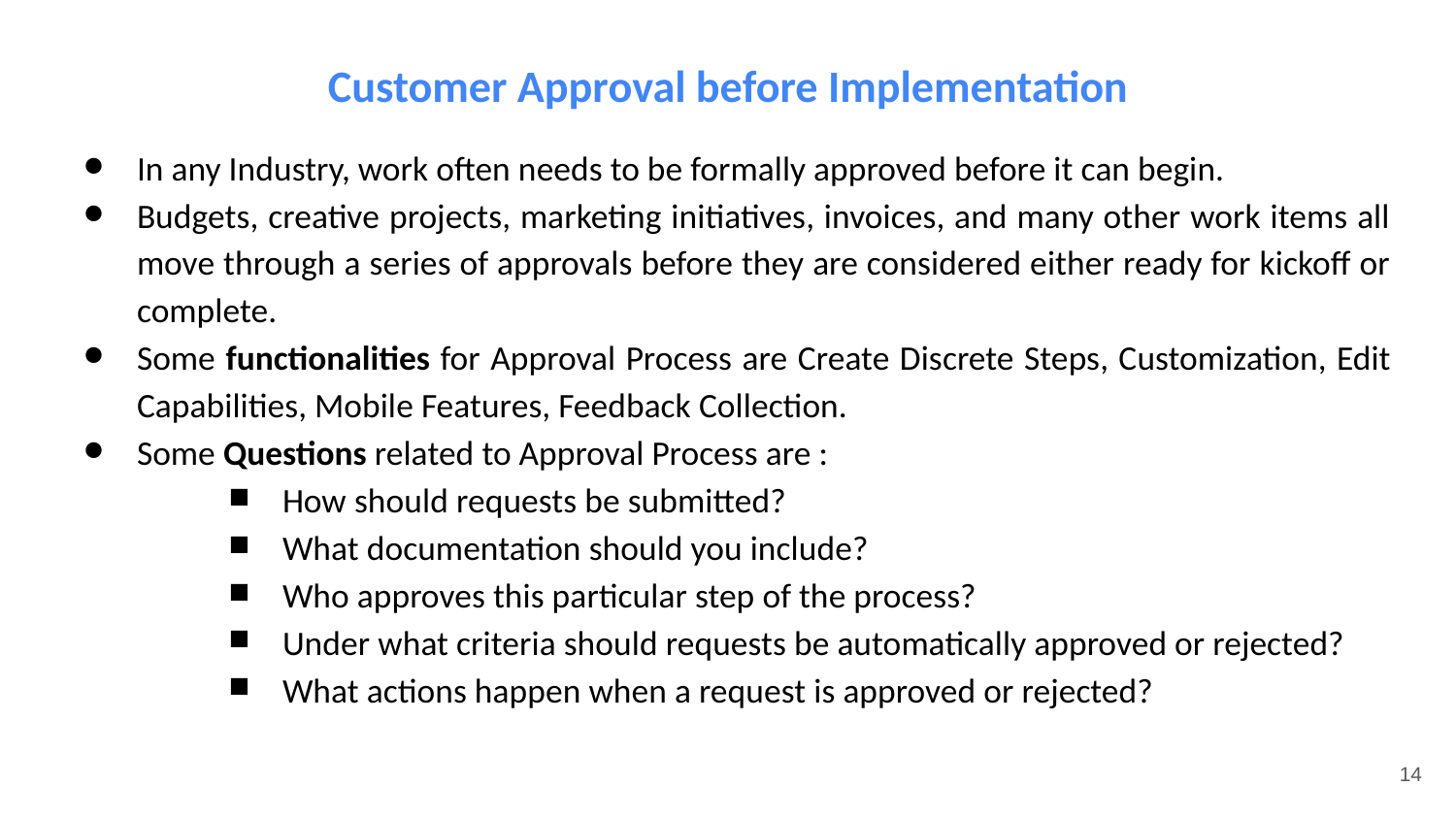

# Customer Approval before Implementation
In any Industry, work often needs to be formally approved before it can begin.
Budgets, creative projects, marketing initiatives, invoices, and many other work items all move through a series of approvals before they are considered either ready for kickoff or complete.
Some functionalities for Approval Process are Create Discrete Steps, Customization, Edit Capabilities, Mobile Features, Feedback Collection.
Some Questions related to Approval Process are :
How should requests be submitted?
What documentation should you include?
Who approves this particular step of the process?
Under what criteria should requests be automatically approved or rejected?
What actions happen when a request is approved or rejected?
14